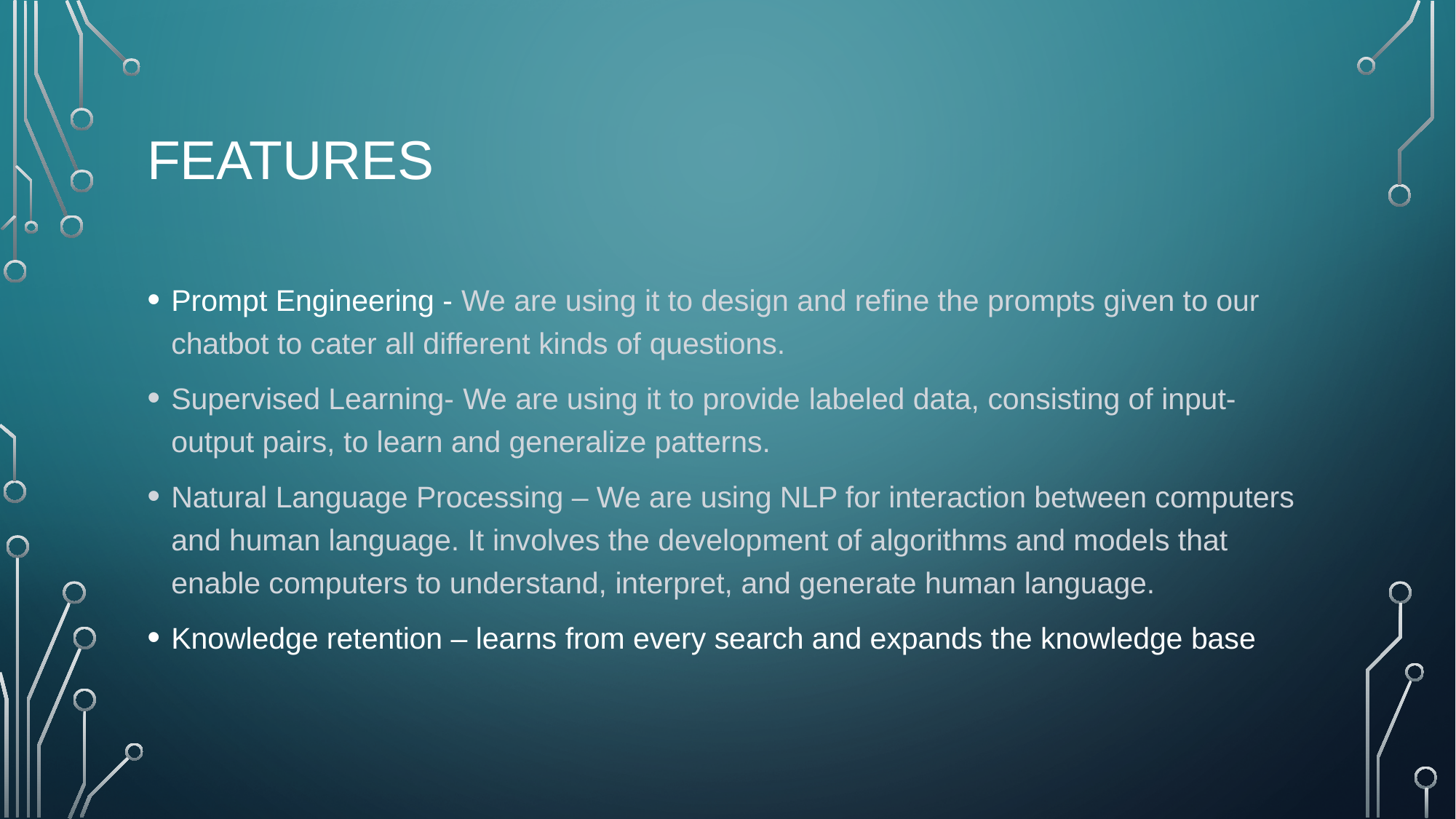

# Features
Prompt Engineering - We are using it to design and refine the prompts given to our chatbot to cater all different kinds of questions.
Supervised Learning- We are using it to provide labeled data, consisting of input-output pairs, to learn and generalize patterns.
Natural Language Processing – We are using NLP for interaction between computers and human language. It involves the development of algorithms and models that enable computers to understand, interpret, and generate human language.
Knowledge retention – learns from every search and expands the knowledge base